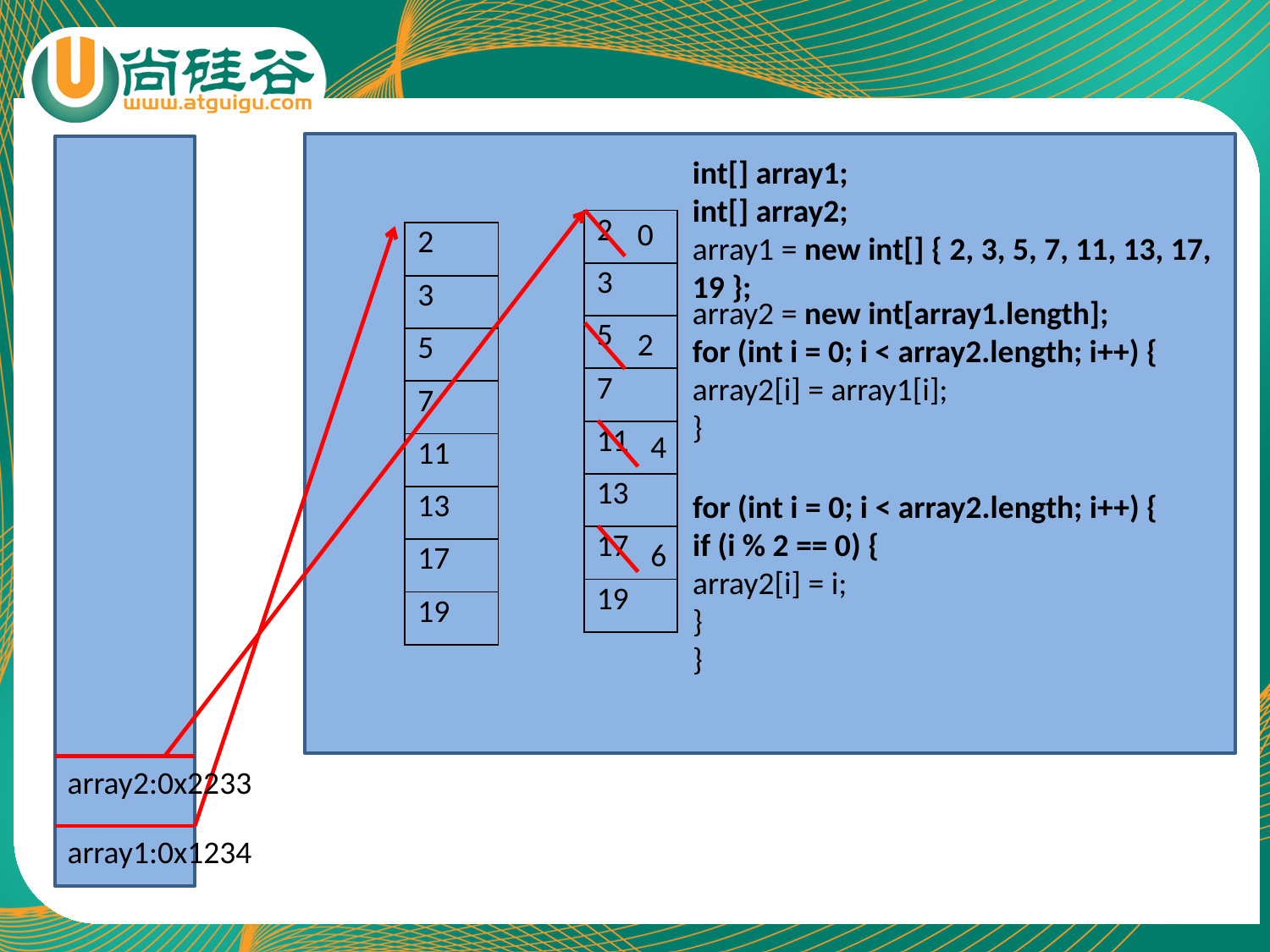

int[] array1;
int[] array2;
array1 = new int[] { 2, 3, 5, 7, 11, 13, 17, 19 };
0
| 2 |
| --- |
| 3 |
| 5 |
| 7 |
| 11 |
| 13 |
| 17 |
| 19 |
| 2 |
| --- |
| 3 |
| 5 |
| 7 |
| 11 |
| 13 |
| 17 |
| 19 |
array2 = new int[array1.length];
for (int i = 0; i < array2.length; i++) {
array2[i] = array1[i];
}
2
4
for (int i = 0; i < array2.length; i++) {
if (i % 2 == 0) {
array2[i] = i;
}
}
6
array2:0x2233
array1:0x1234